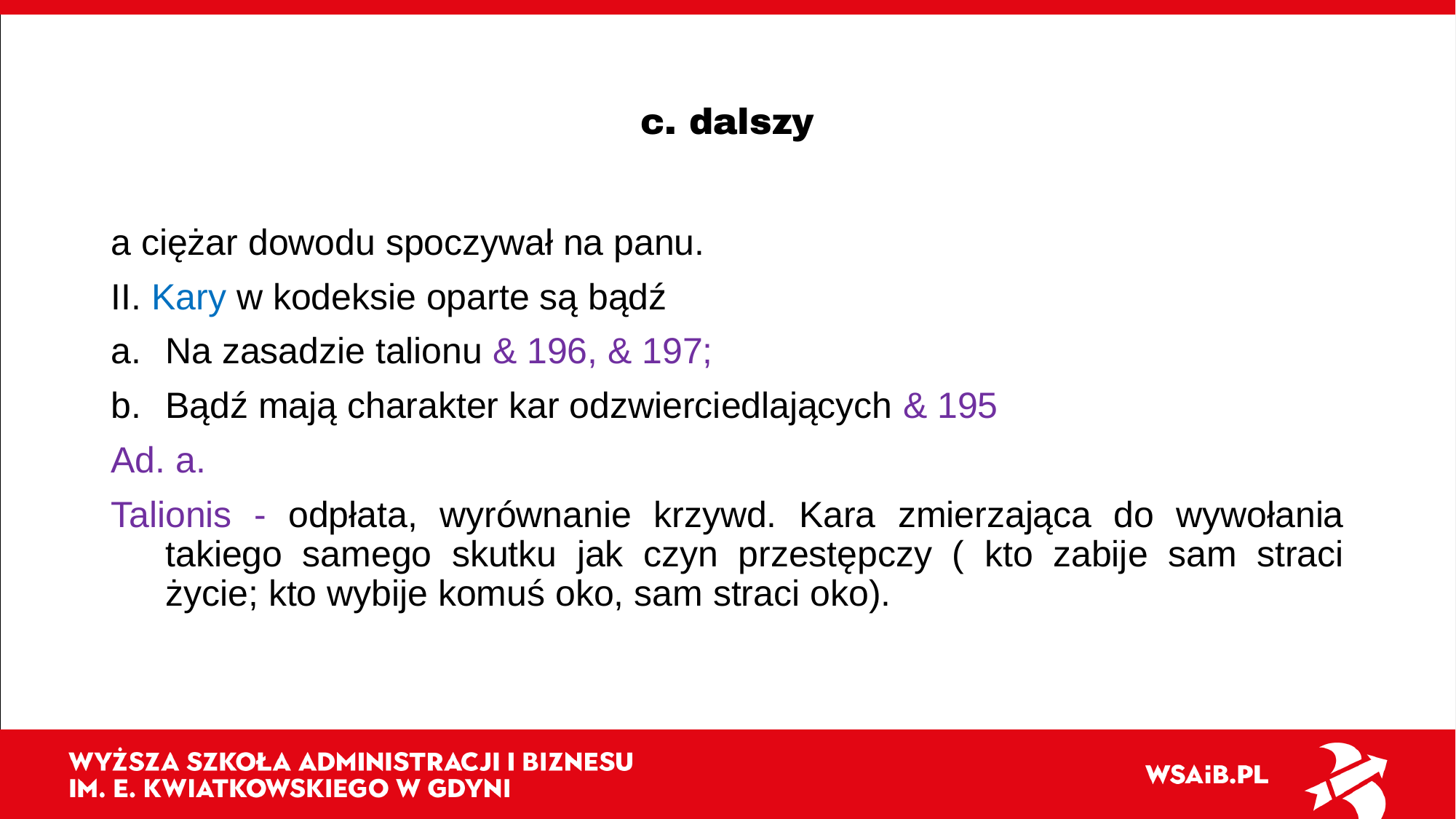

# c. dalszy
a ciężar dowodu spoczywał na panu.
II. Kary w kodeksie oparte są bądź
Na zasadzie talionu & 196, & 197;
Bądź mają charakter kar odzwierciedlających & 195
Ad. a.
Talionis - odpłata, wyrównanie krzywd. Kara zmierzająca do wywołania takiego samego skutku jak czyn przestępczy ( kto zabije sam straci życie; kto wybije komuś oko, sam straci oko).